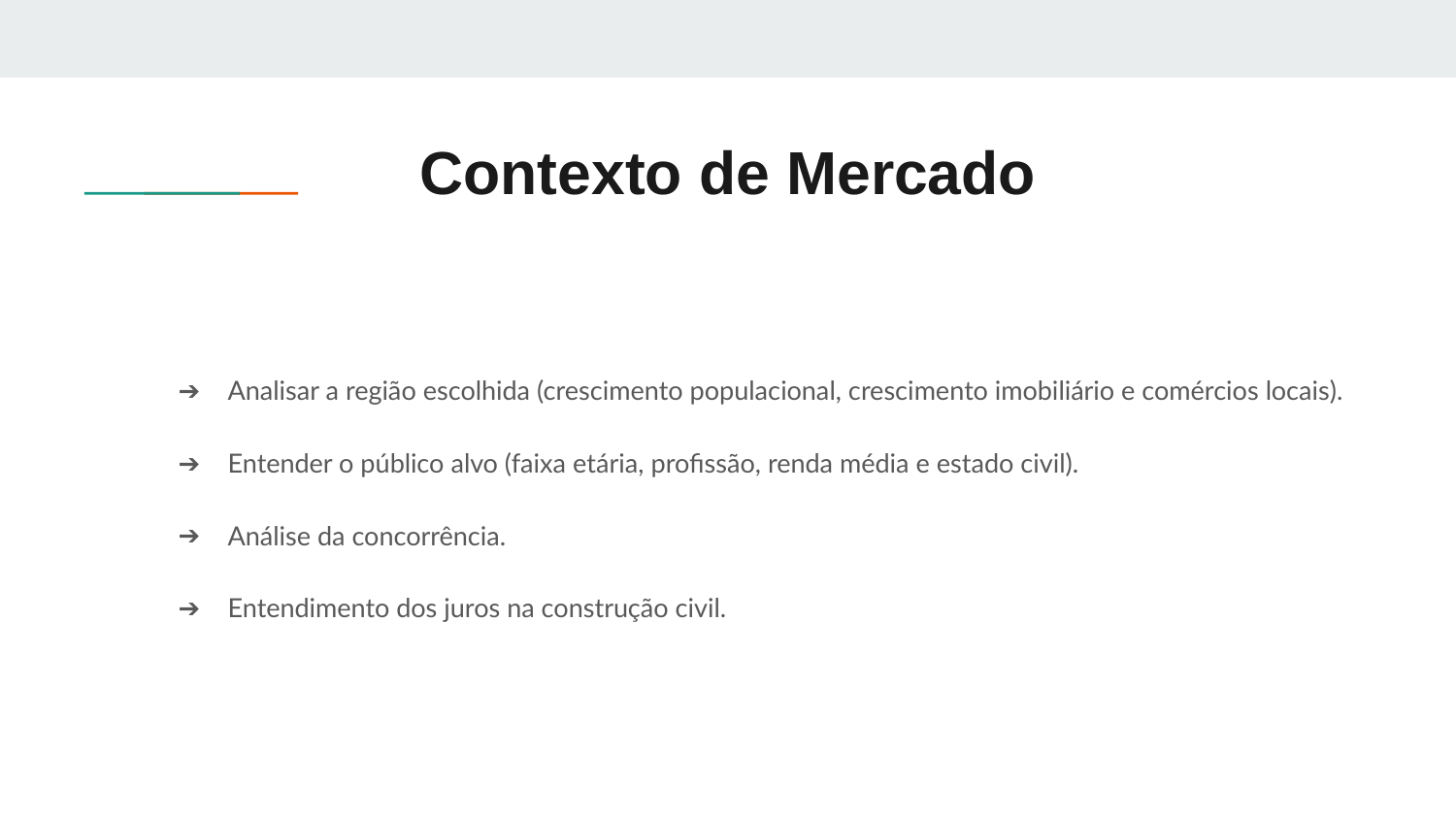

# Contexto de Mercado

Analisar a região escolhida (crescimento populacional, crescimento imobiliário e comércios locais).

Entender o público alvo (faixa etária, profissão, renda média e estado civil).

Análise da concorrência.

Entendimento dos juros na construção civil.